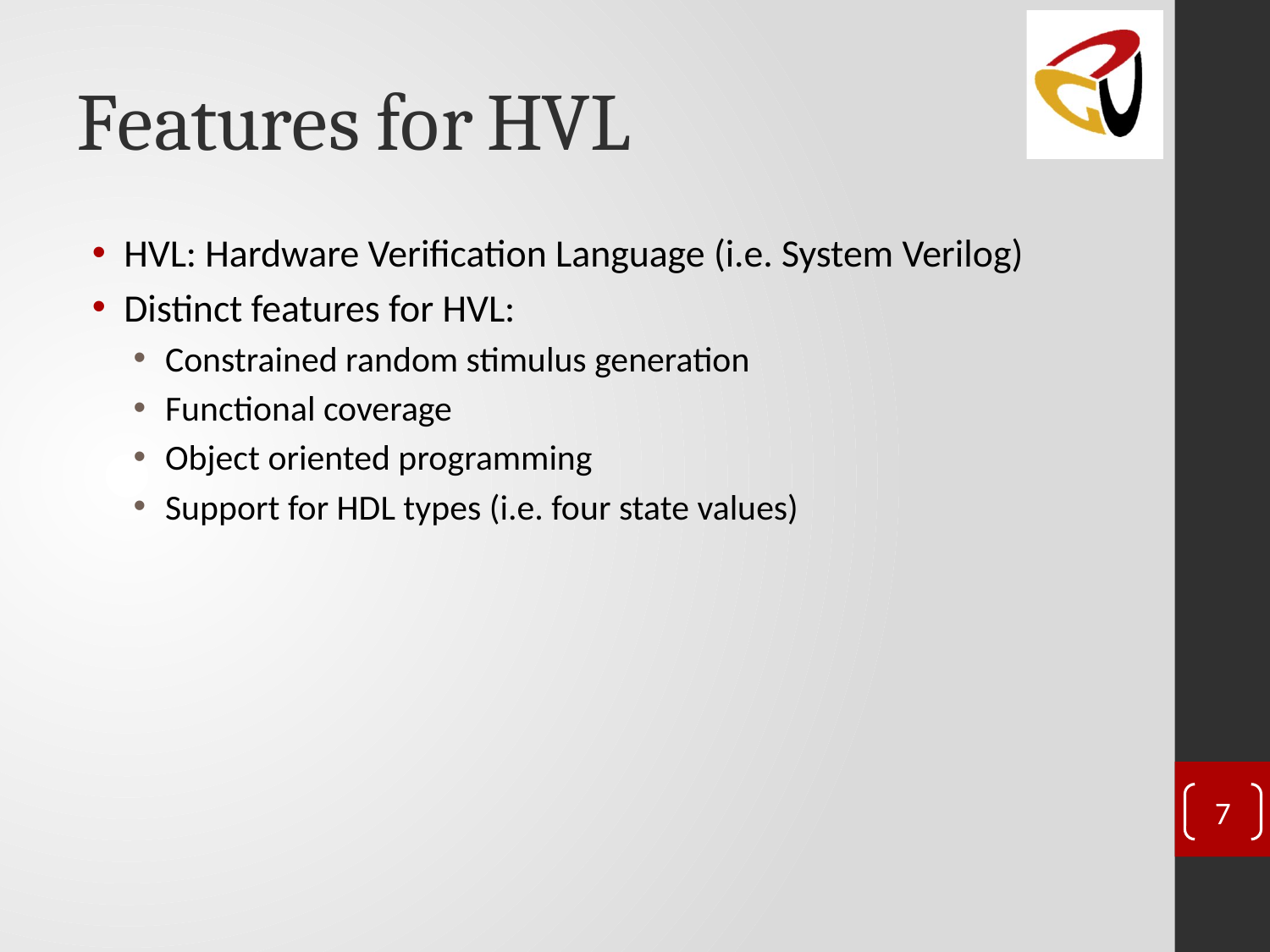

# Features for HVL
HVL: Hardware Verification Language (i.e. System Verilog)
Distinct features for HVL:
Constrained random stimulus generation
Functional coverage
Object oriented programming
Support for HDL types (i.e. four state values)

7